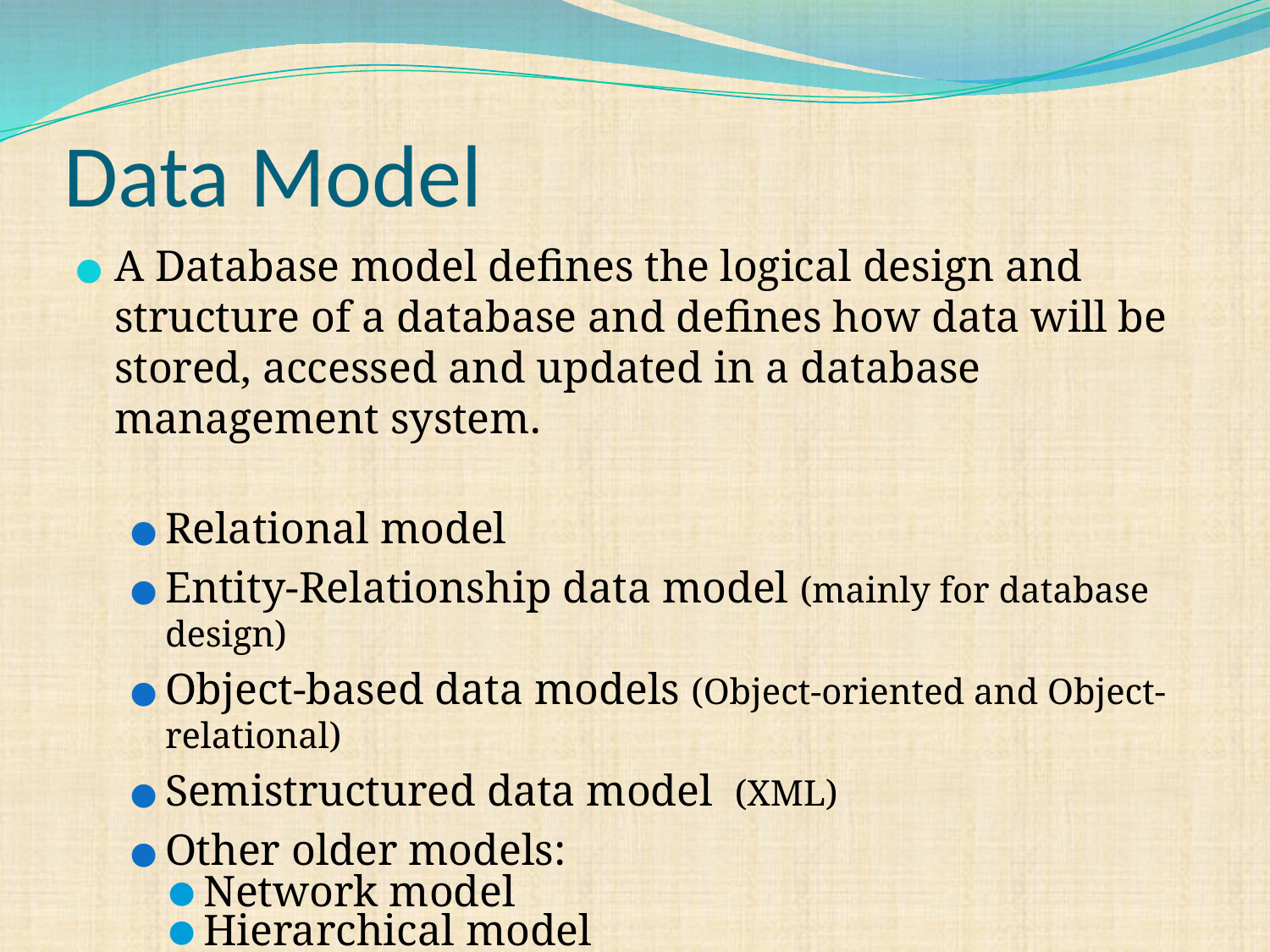

# Data Model
A Database model defines the logical design and structure of a database and defines how data will be stored, accessed and updated in a database management system.
Relational model
Entity-Relationship data model (mainly for database design)
Object-based data models (Object-oriented and Object-relational)
Semistructured data model  (XML)
Other older models:
Network model
Hierarchical model